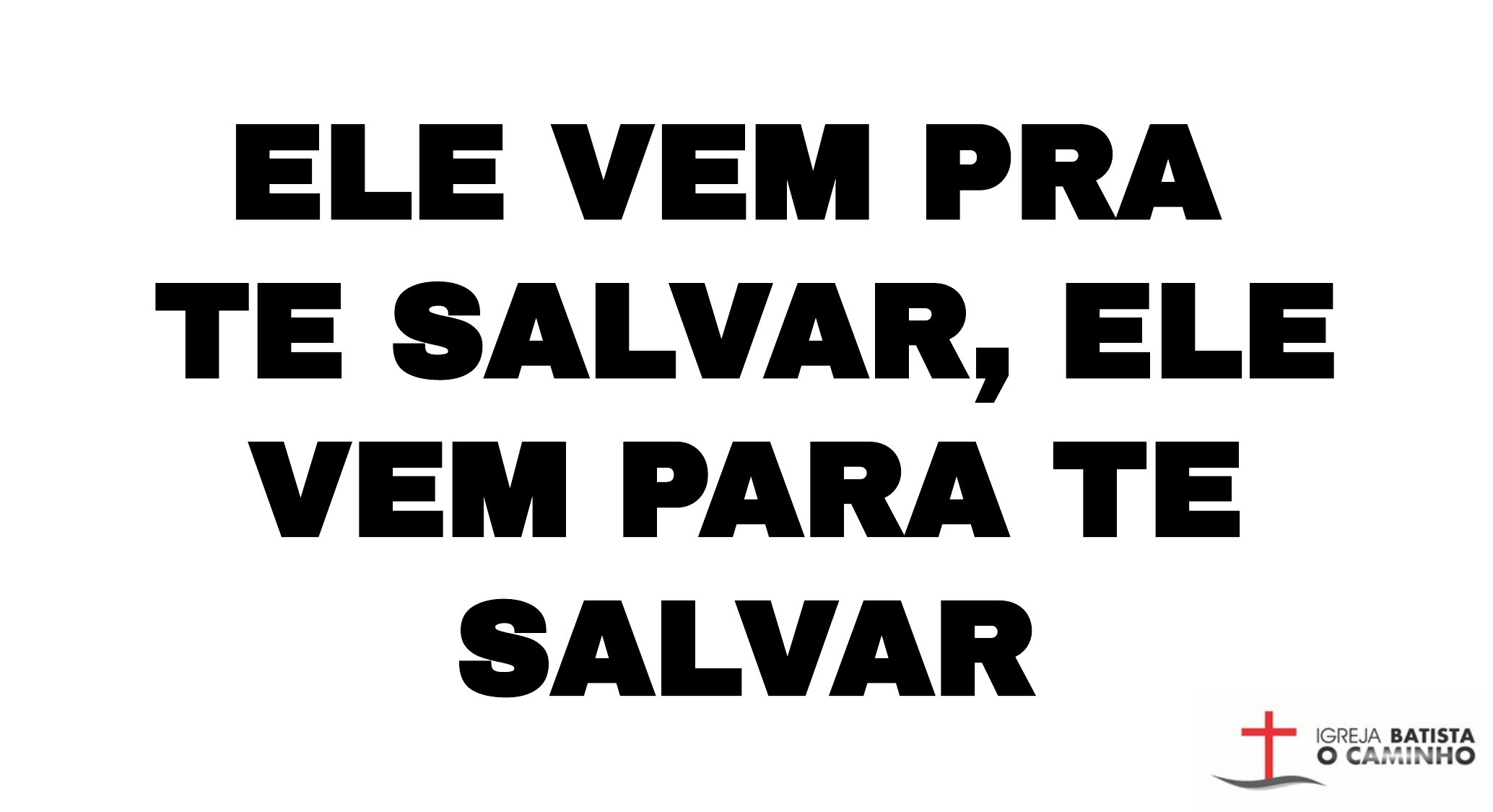

ELE VEM PRA
TE SALVAR, ELE VEM PARA TE SALVAR